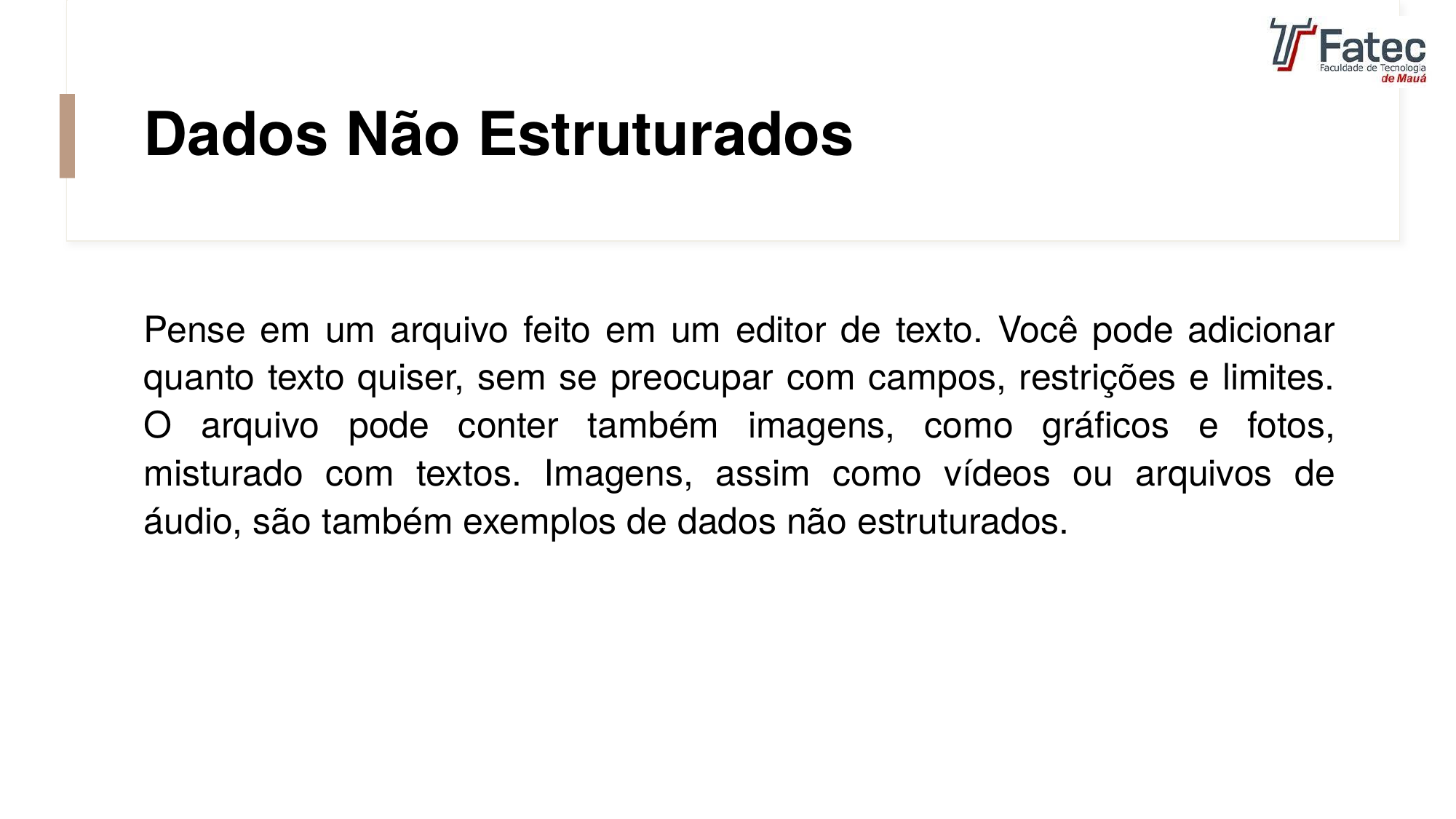

# Dados Não Estruturados
Pense em um arquivo feito em um editor de texto. Você pode adicionar quanto texto quiser, sem se preocupar com campos, restrições e limites. O arquivo pode conter também imagens, como gráficos e fotos, misturado com textos. Imagens, assim como vídeos ou arquivos de áudio, são também exemplos de dados não estruturados.